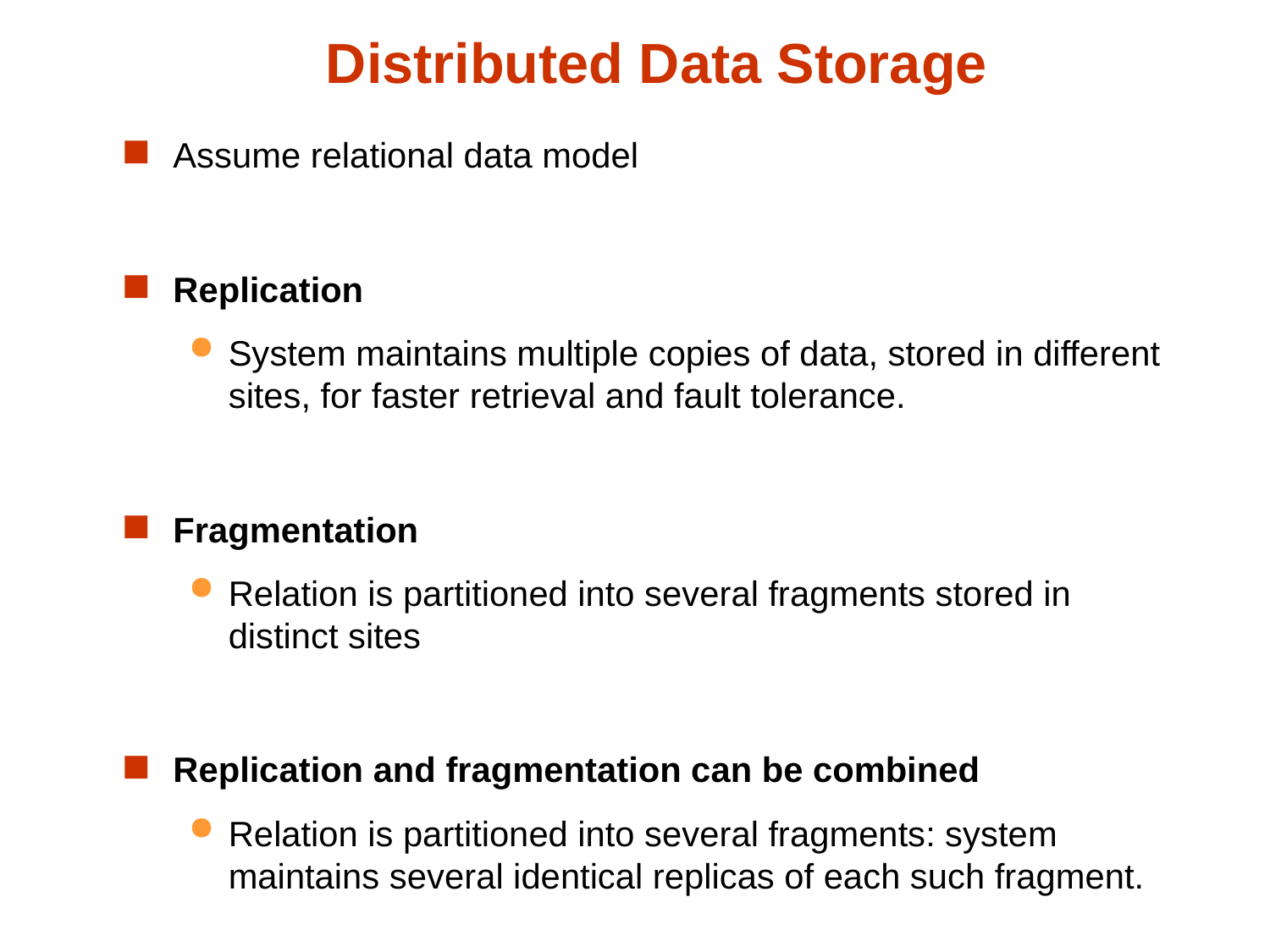

Distributed Data Storage
Assume relational data model

Replication
System maintains multiple copies of data, stored in different sites, for faster retrieval and fault tolerance.

Fragmentation
Relation is partitioned into several fragments stored in distinct sites

Replication and fragmentation can be combined
Relation is partitioned into several fragments: system maintains several identical replicas of each such fragment.